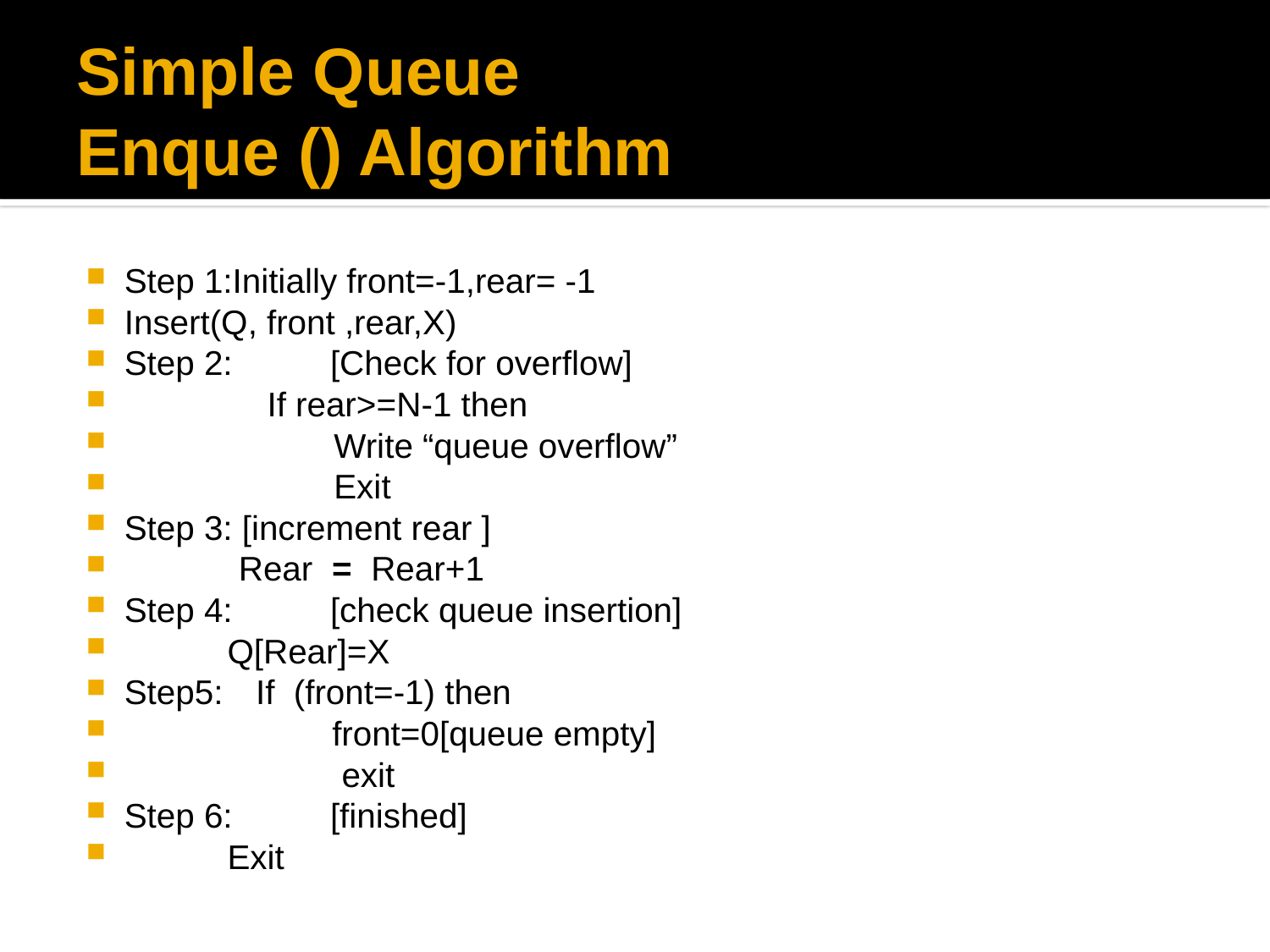

# Simple Queue Enque () Algorithm
Step 1:Initially front=-1,rear= -1
Insert(Q, front ,rear,X)
Step 2:	[Check for overflow]
               If rear>=N-1 then
                      Write “queue overflow”
                      Exit
Step 3: [increment rear ]
            Rear  =  Rear+1
Step 4:	[check queue insertion]
		Q[Rear]=X
Step5:		   If  (front=-1) then
		           front=0[queue empty]
		            exit
Step 6: 	[finished]
		Exit